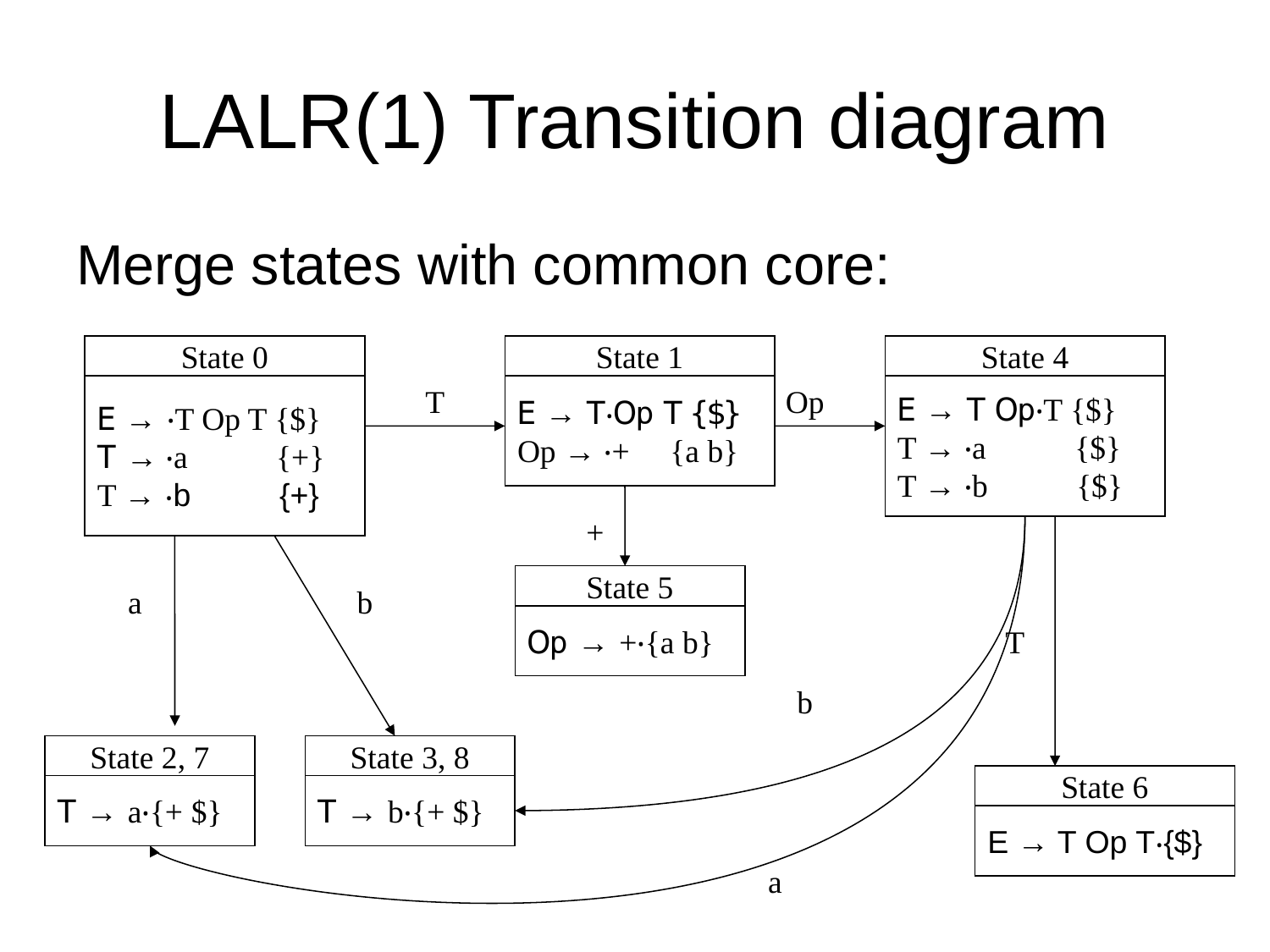

# LALR(1) Transition diagram
Merge states with common core:
State 0
State 1
State 4
E → ‧T Op T {$}
T → ‧a           {+}
T → ‧b          {+}
E → T‧Op T {$}
Op → ‧+     {a b}
E → T Op‧T {$}
T → ‧a           {$}
T → ‧b           {$}
T
Op

+

State 5
a
b
Op → +‧{a b}
T
b
State 2, 7
State 3, 8
State 6
T → a‧{+ $}
T → b‧{+ $}
E → T Op T‧{$}
a